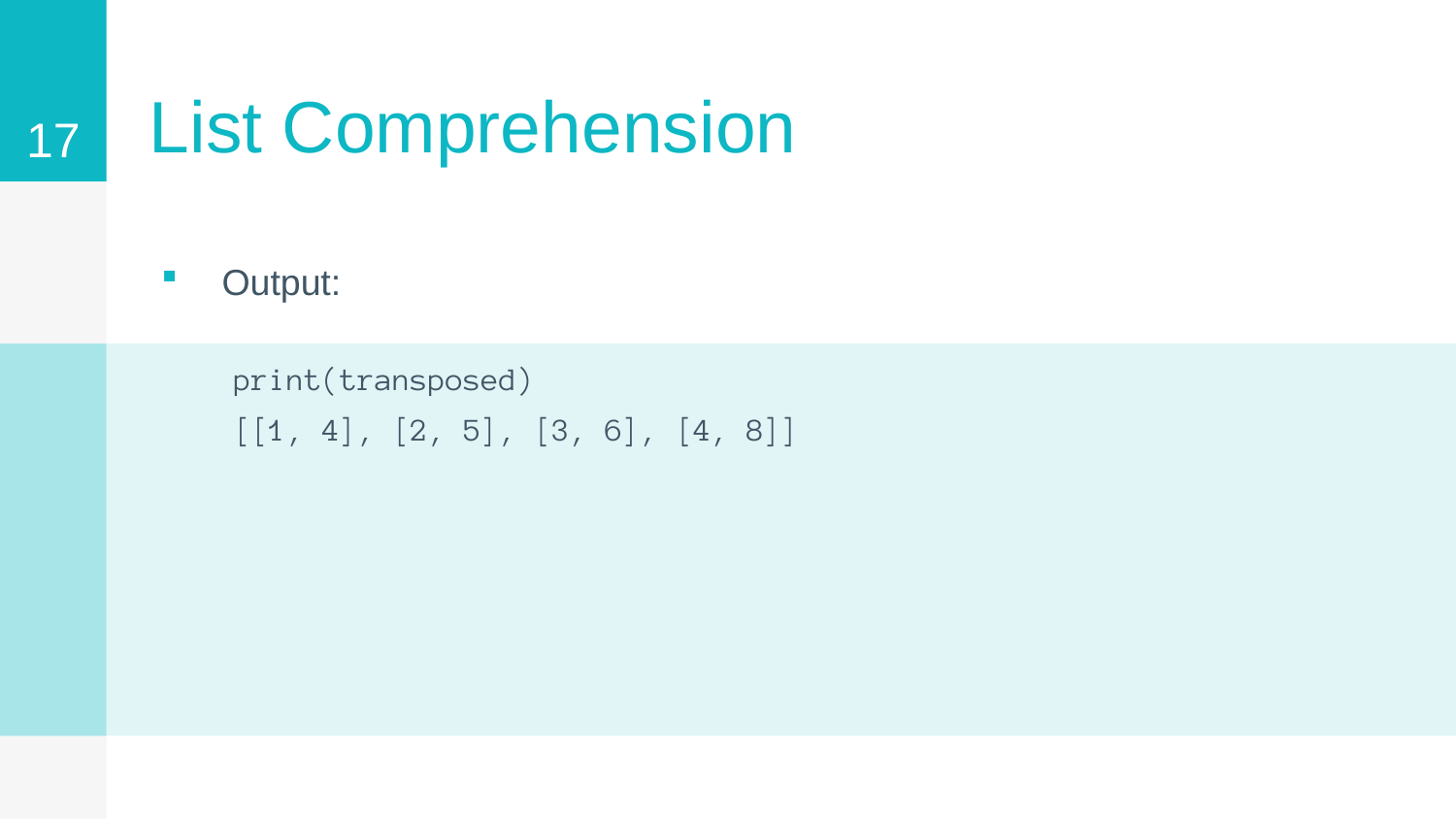

17
# List Comprehension
Output:
print(transposed)
[[1, 4], [2, 5], [3, 6], [4, 8]]